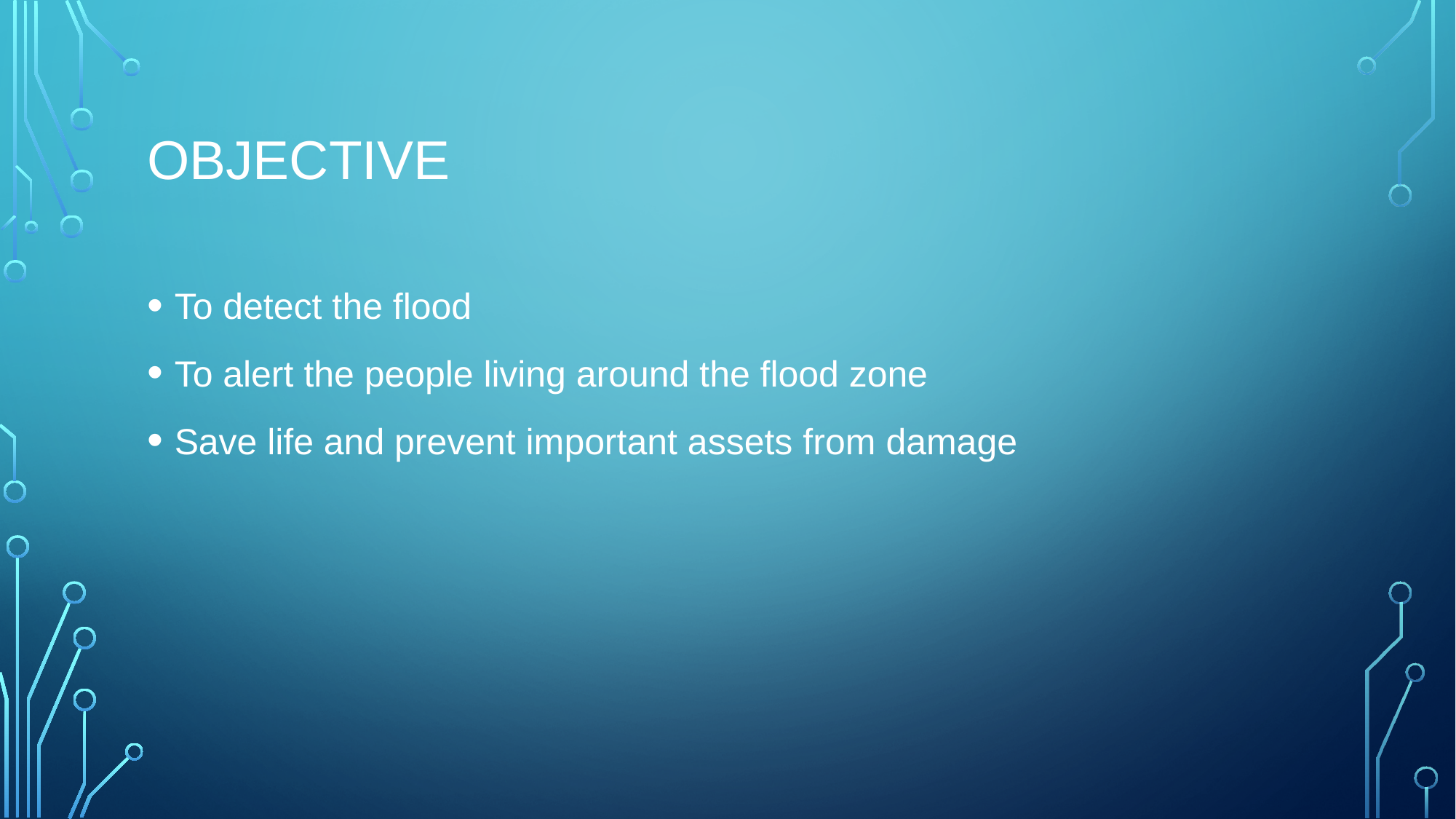

# Objective
To detect the flood
To alert the people living around the flood zone
Save life and prevent important assets from damage